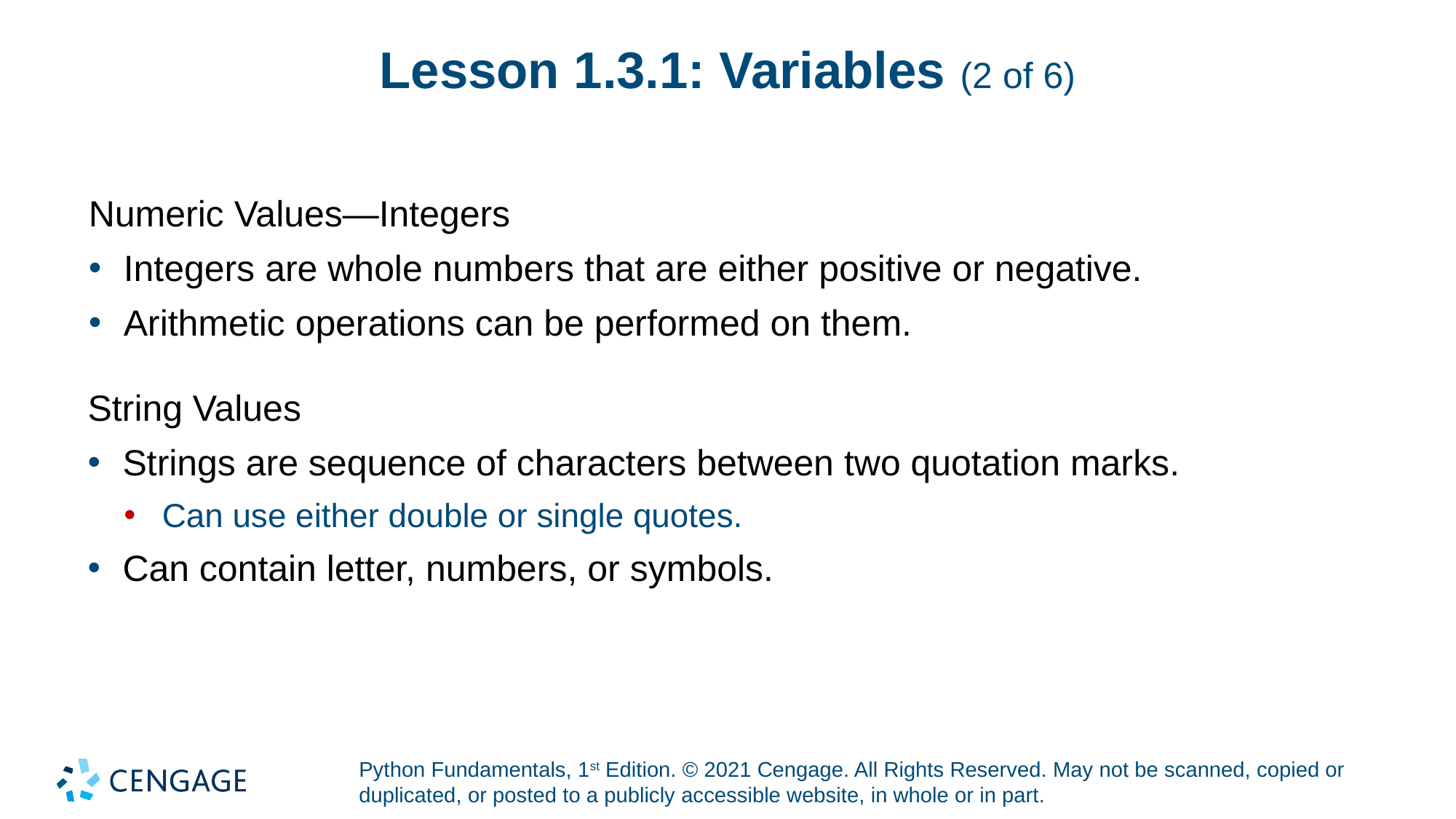

# Lesson 1.3.1: Variables (2 of 6)
Numeric Values—Integers
Integers are whole numbers that are either positive or negative.
Arithmetic operations can be performed on them.
String Values
Strings are sequence of characters between two quotation marks.
Can use either double or single quotes.
Can contain letter, numbers, or symbols.